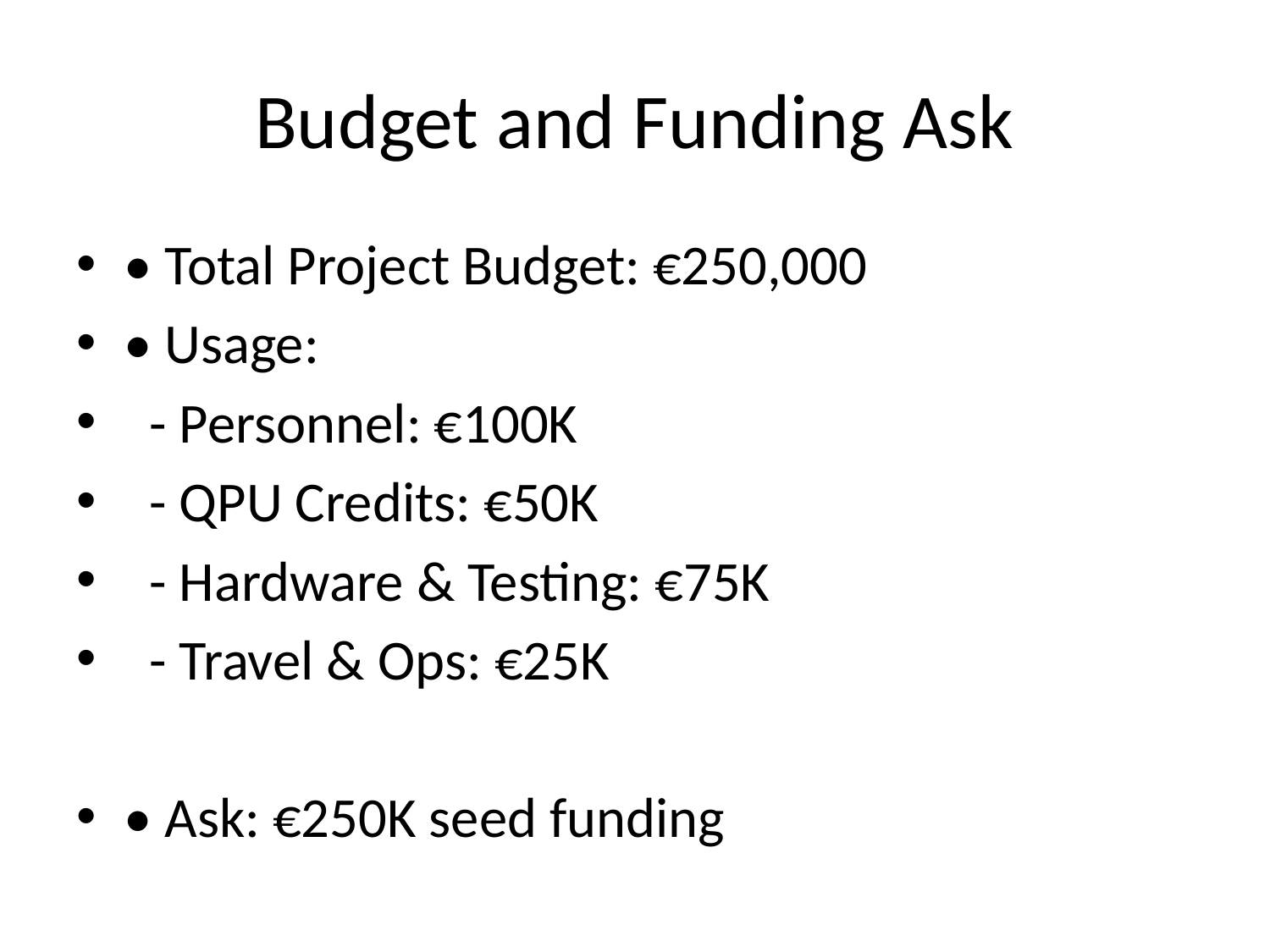

# Budget and Funding Ask
• Total Project Budget: €250,000
• Usage:
  - Personnel: €100K
  - QPU Credits: €50K
  - Hardware & Testing: €75K
  - Travel & Ops: €25K

• Ask: €250K seed funding